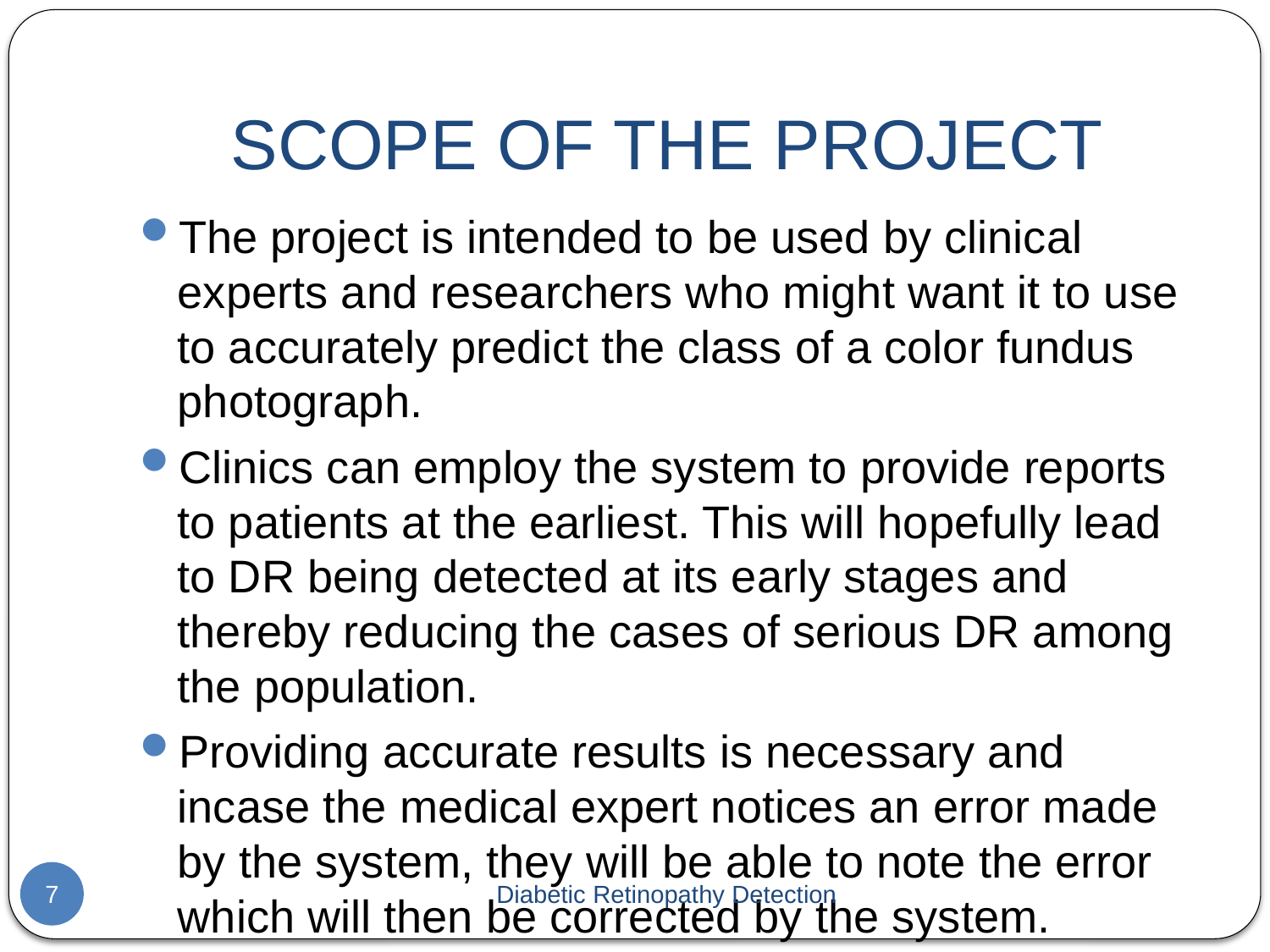

# SCOPE OF THE PROJECT
The project is intended to be used by clinical experts and researchers who might want it to use to accurately predict the class of a color fundus photograph.
Clinics can employ the system to provide reports to patients at the earliest. This will hopefully lead to DR being detected at its early stages and thereby reducing the cases of serious DR among the population.
Providing accurate results is necessary and incase the medical expert notices an error made by the system, they will be able to note the error which will then be corrected by the system.

7
Diabetic Retinopathy Detection